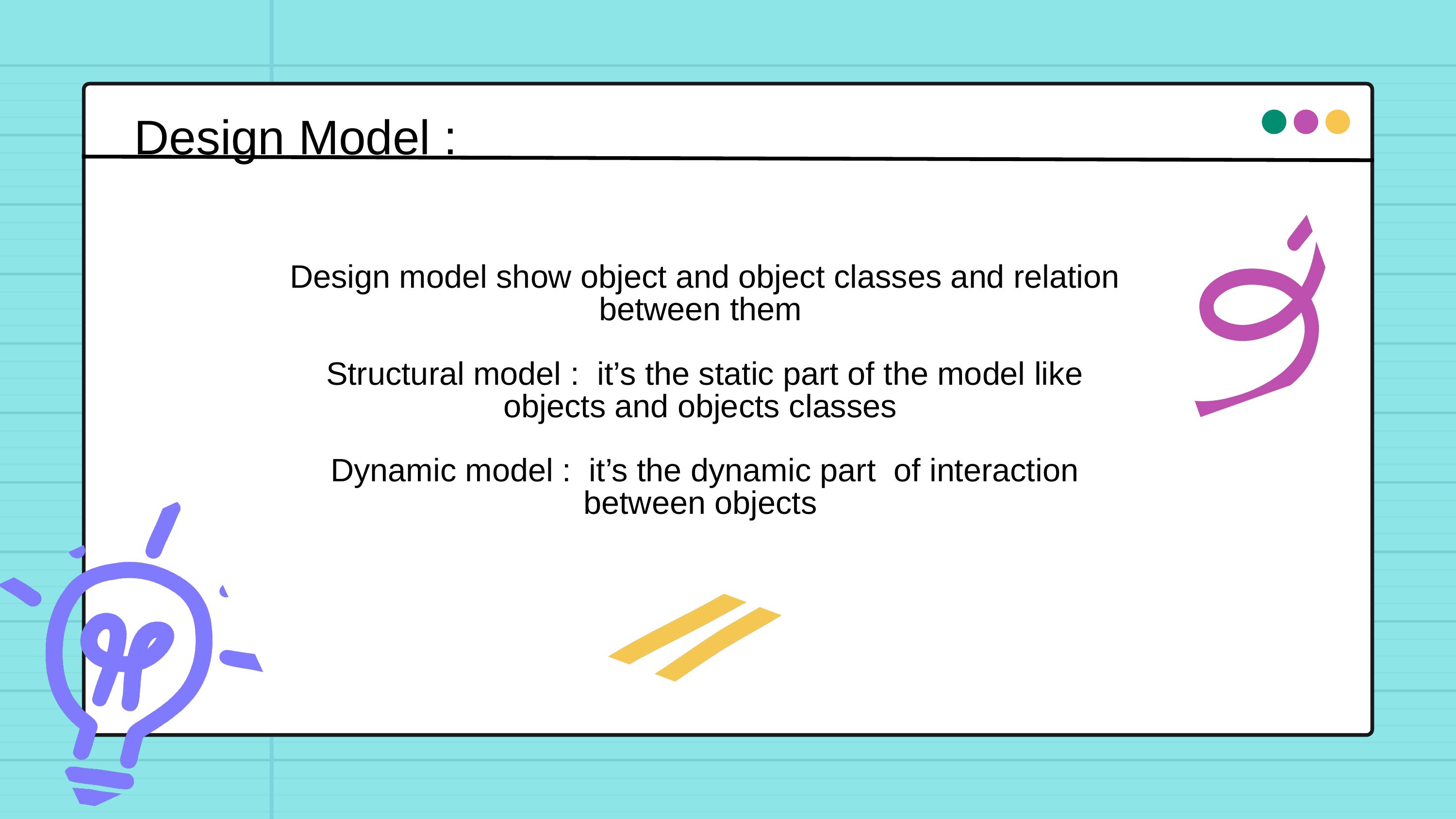

Design Model :

Design model show object and object classes and relation between them

Structural model :  it’s the static part of the model like objects and objects classes

Dynamic model :  it’s the dynamic part  of interaction between objects